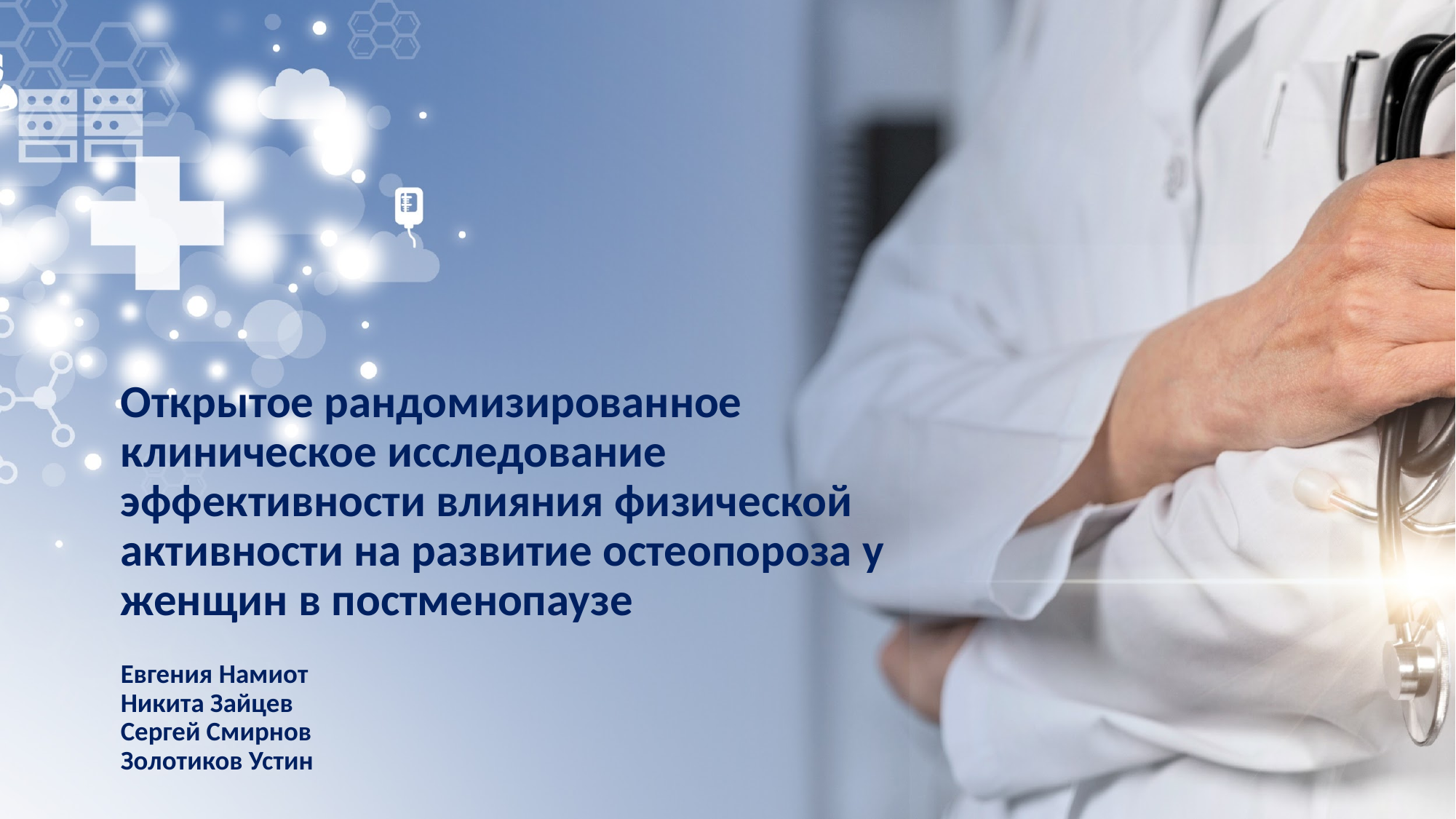

# Открытое рандомизированное клиническое исследование эффективности влияния физической активности на развитие остеопороза у женщин в постменопаузе
Евгения Намиот
Никита Зайцев
Сергей Смирнов
Золотиков Устин